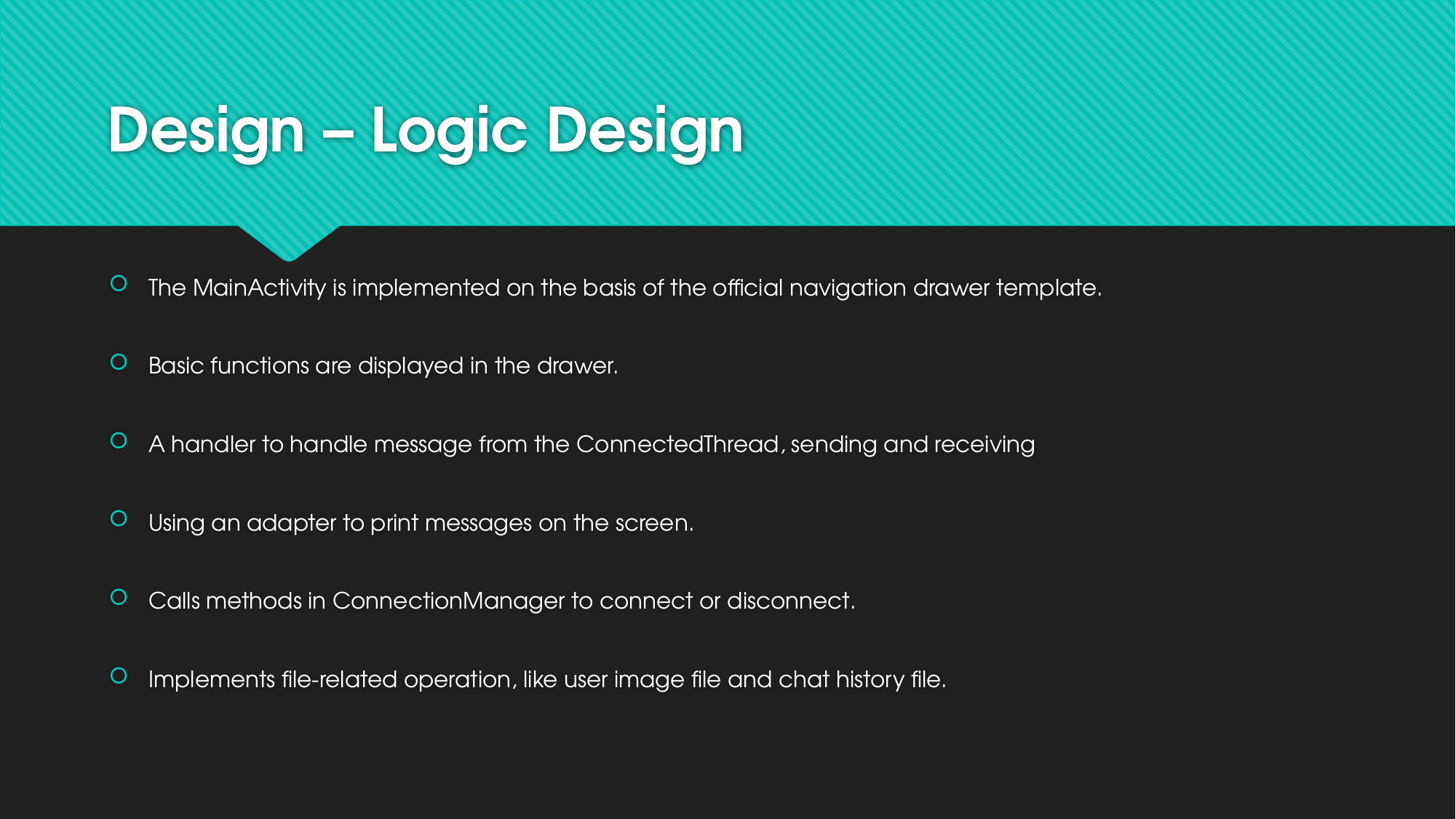

# Design – Logic Design
The MainActivity is implemented on the basis of the official navigation drawer template.

Basic functions are displayed in the drawer.

A handler to handle message from the ConnectedThread, sending and receiving

Using an adapter to print messages on the screen.

Calls methods in ConnectionManager to connect or disconnect.

Implements file-related operation, like user image file and chat history file.